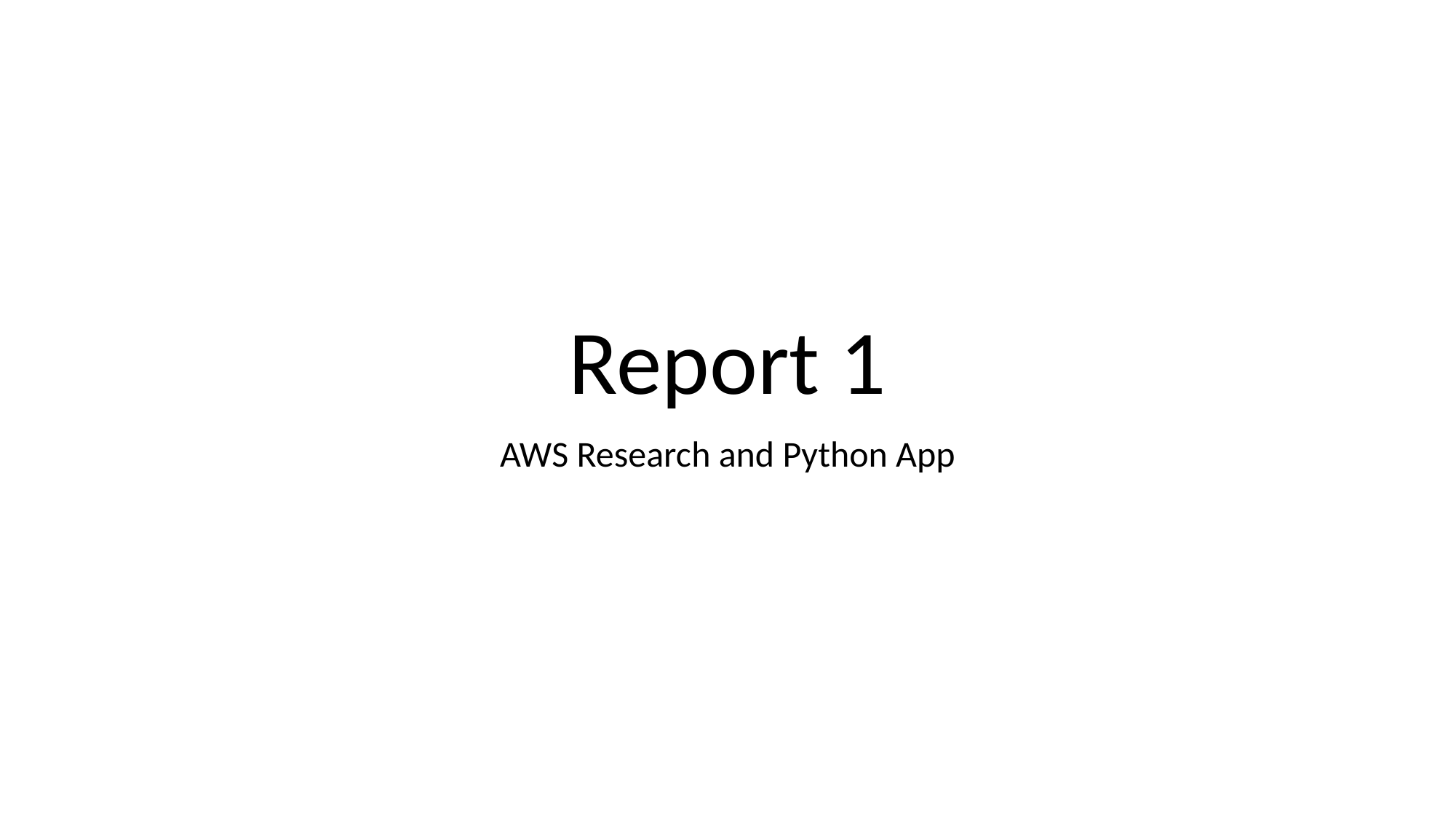

# Report 1
AWS Research and Python App